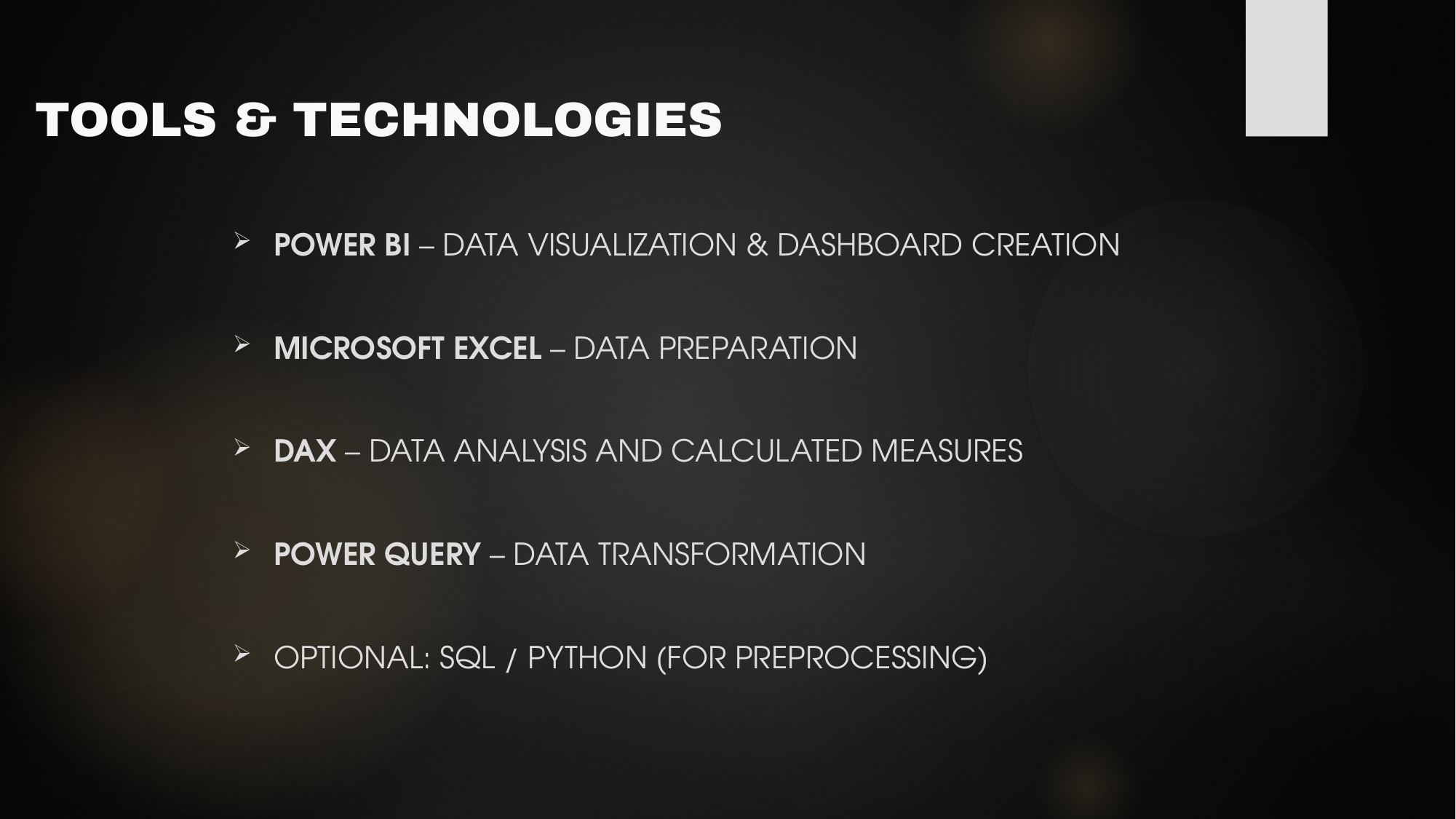

# TOOLS & TECHNOLOGIES
Power BI – Data visualization & dashboard creation

Microsoft Excel – Data preparation

DAX – Data analysis and calculated measures

Power Query – Data transformation

Optional: SQL / Python (for preprocessing)